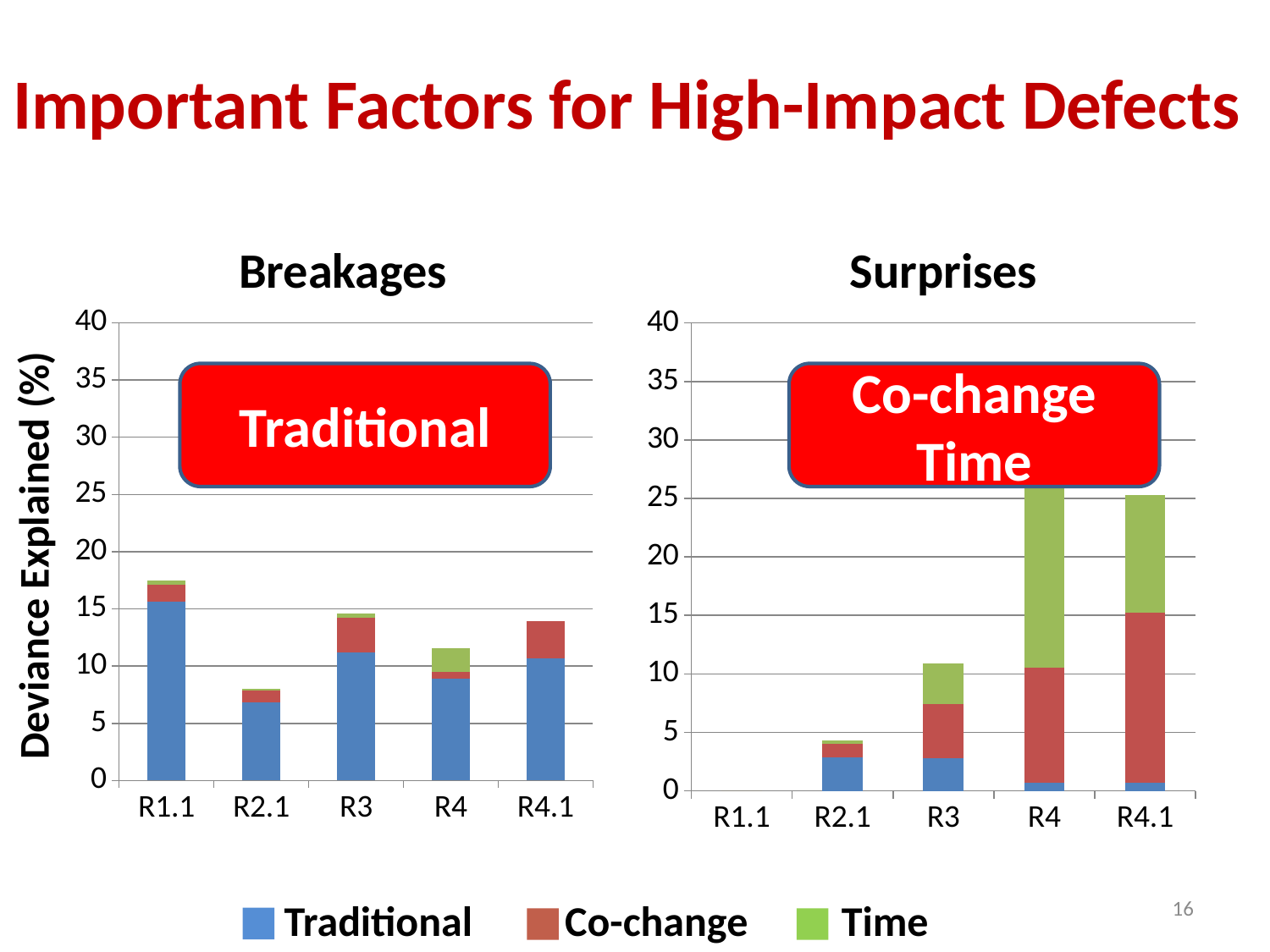

# Important Factors for High-Impact Defects
Breakages
Surprises

### Chart

| Category | Traditional | co-changed | Time |
|---|---|---|---|
| R1.1 | 15.6 | 1.5 | 0.4 |
| R2.1 | 6.8 | 1.1 | 0.1 |
| R3 | 11.2 | 3.0 | 0.4 |
| R4 | 8.9 | 0.6 | 2.1 |
| R4.1 | 10.7 | 3.2 | 0.0 |

### Chart

| Category | Traditional | Co-changed | Time |
|---|---|---|---|
| R1.1 | 0.0 | 0.0 | 0.0 |
| R2.1 | 2.9 | 1.1 | 0.3 |
| R3 | 2.8 | 4.6 | 3.5 |
| R4 | 0.7 | 9.8 | 20.4 |
| R4.1 | 0.7 | 14.5 | 10.1 |
Traditional
Co-change
Time
Deviance Explained (%)
16
Traditional
Co-change
Time